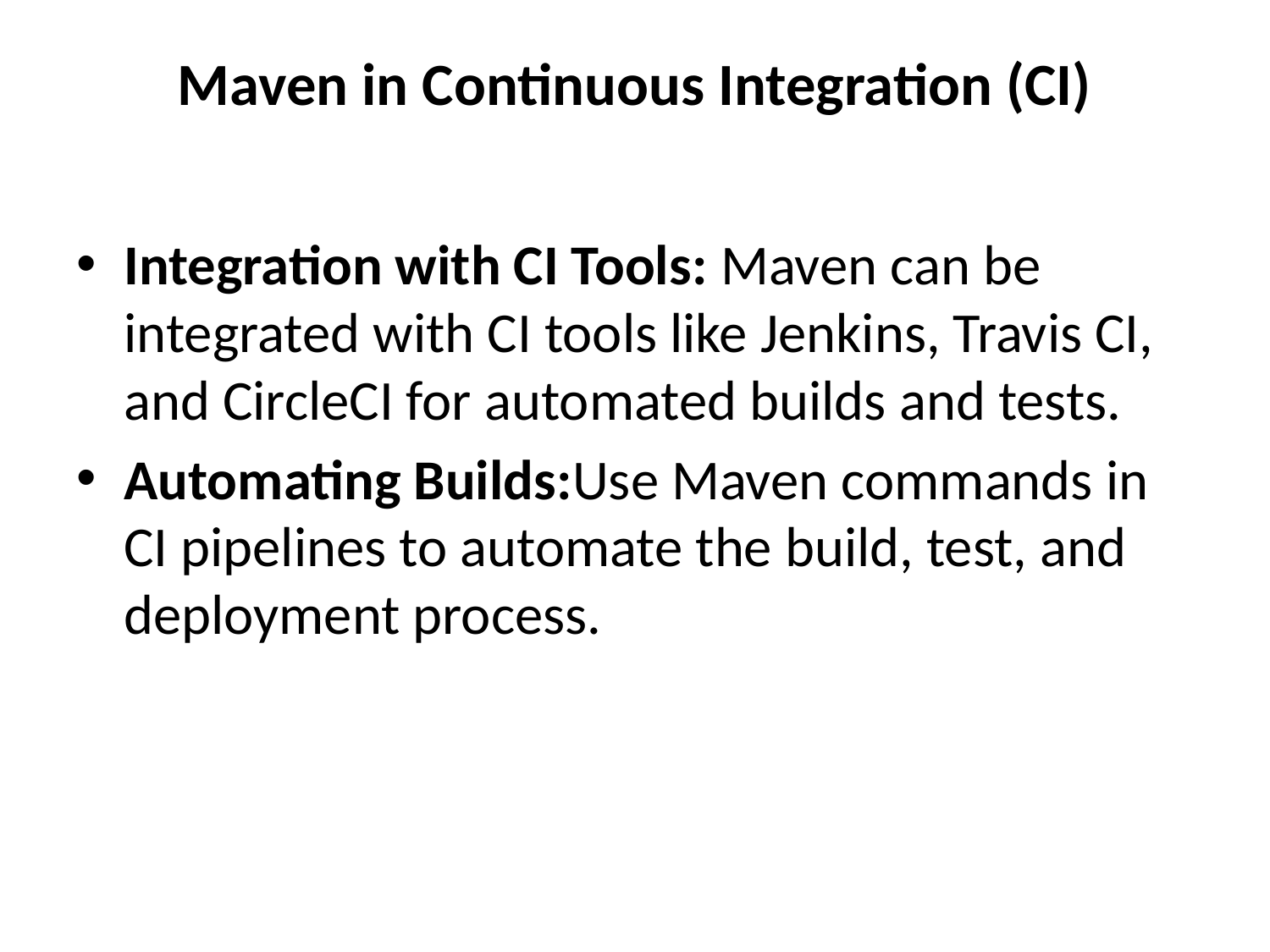

# Maven in Continuous Integration (CI)
Integration with CI Tools: Maven can be integrated with CI tools like Jenkins, Travis CI, and CircleCI for automated builds and tests.
Automating Builds:Use Maven commands in CI pipelines to automate the build, test, and deployment process.